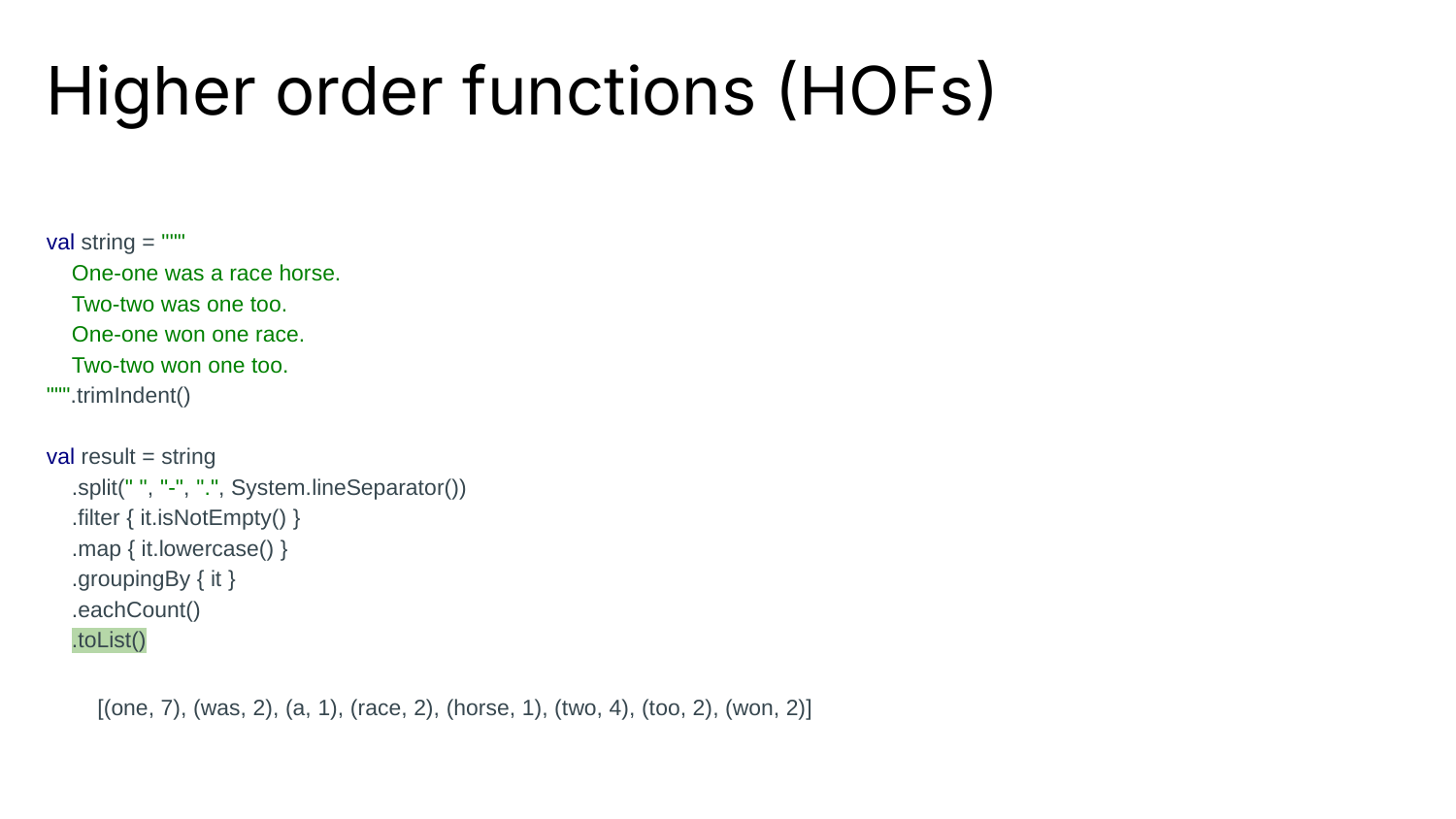

# Higher order functions (HOFs)
val string = """
    One-one was a race horse.
    Two-two was one too.
    One-one won one race.
    Two-two won one too.
""".trimIndent()

val result = string
    .split(" ", "-", ".", System.lineSeparator())
    .filter { it.isNotEmpty() }
    .map { it.lowercase() }
    .groupingBy { it }
    .eachCount()
    .toList()

[(one, 7), (was, 2), (a, 1), (race, 2), (horse, 1), (two, 4), (too, 2), (won, 2)]